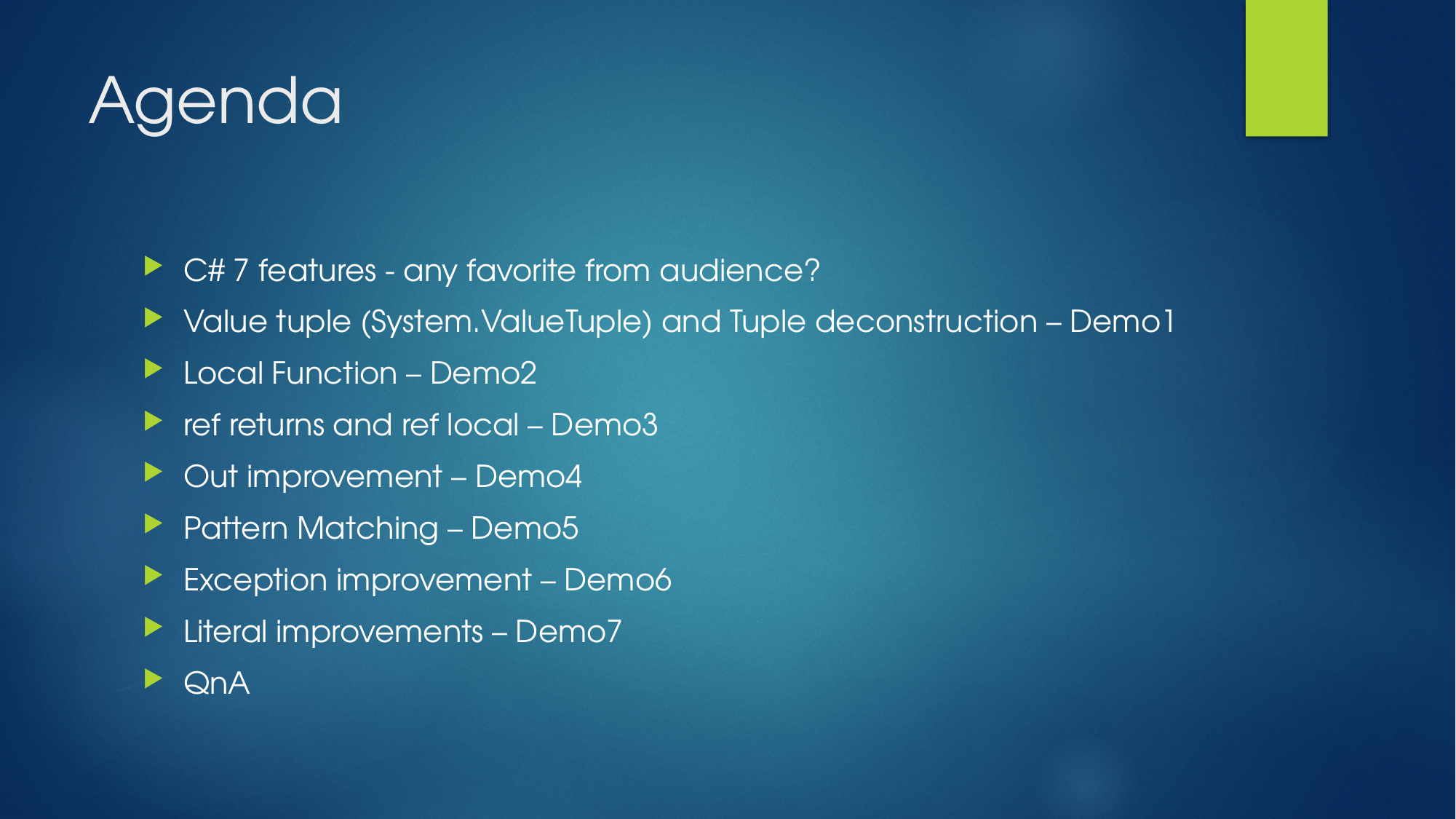

# Agenda
C# 7 features - any favorite from audience?
Value tuple (System.ValueTuple) and Tuple deconstruction – Demo1
Local Function – Demo2
ref returns and ref local – Demo3
Out improvement – Demo4
Pattern Matching – Demo5
Exception improvement – Demo6
Literal improvements – Demo7
QnA